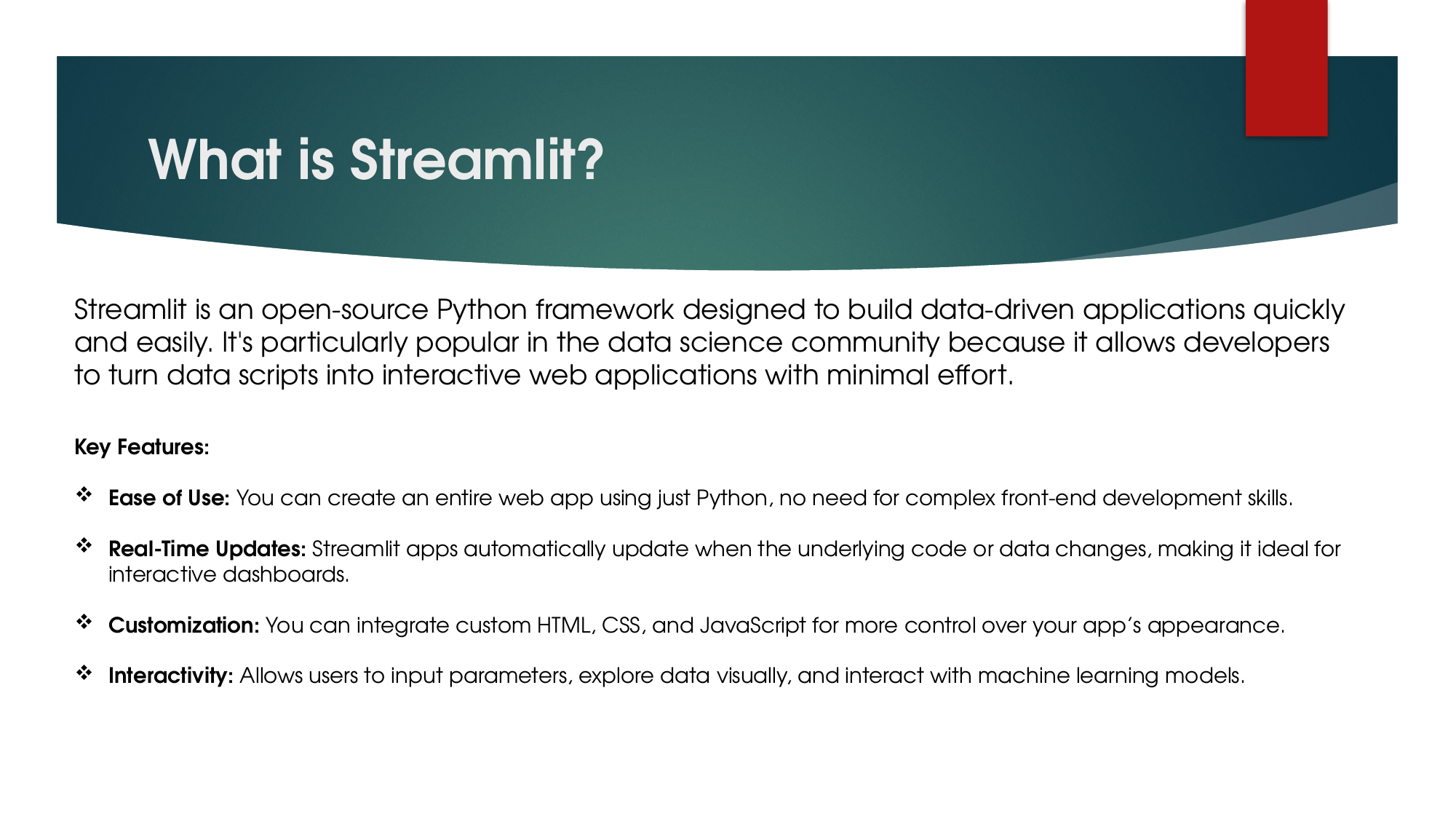

# What is Streamlit?
Streamlit is an open-source Python framework designed to build data-driven applications quickly and easily. It's particularly popular in the data science community because it allows developers to turn data scripts into interactive web applications with minimal effort.
Key Features:

Ease of Use: You can create an entire web app using just Python, no need for complex front-end development skills.

Real-Time Updates: Streamlit apps automatically update when the underlying code or data changes, making it ideal for interactive dashboards.

Customization: You can integrate custom HTML, CSS, and JavaScript for more control over your app’s appearance.

Interactivity: Allows users to input parameters, explore data visually, and interact with machine learning models.